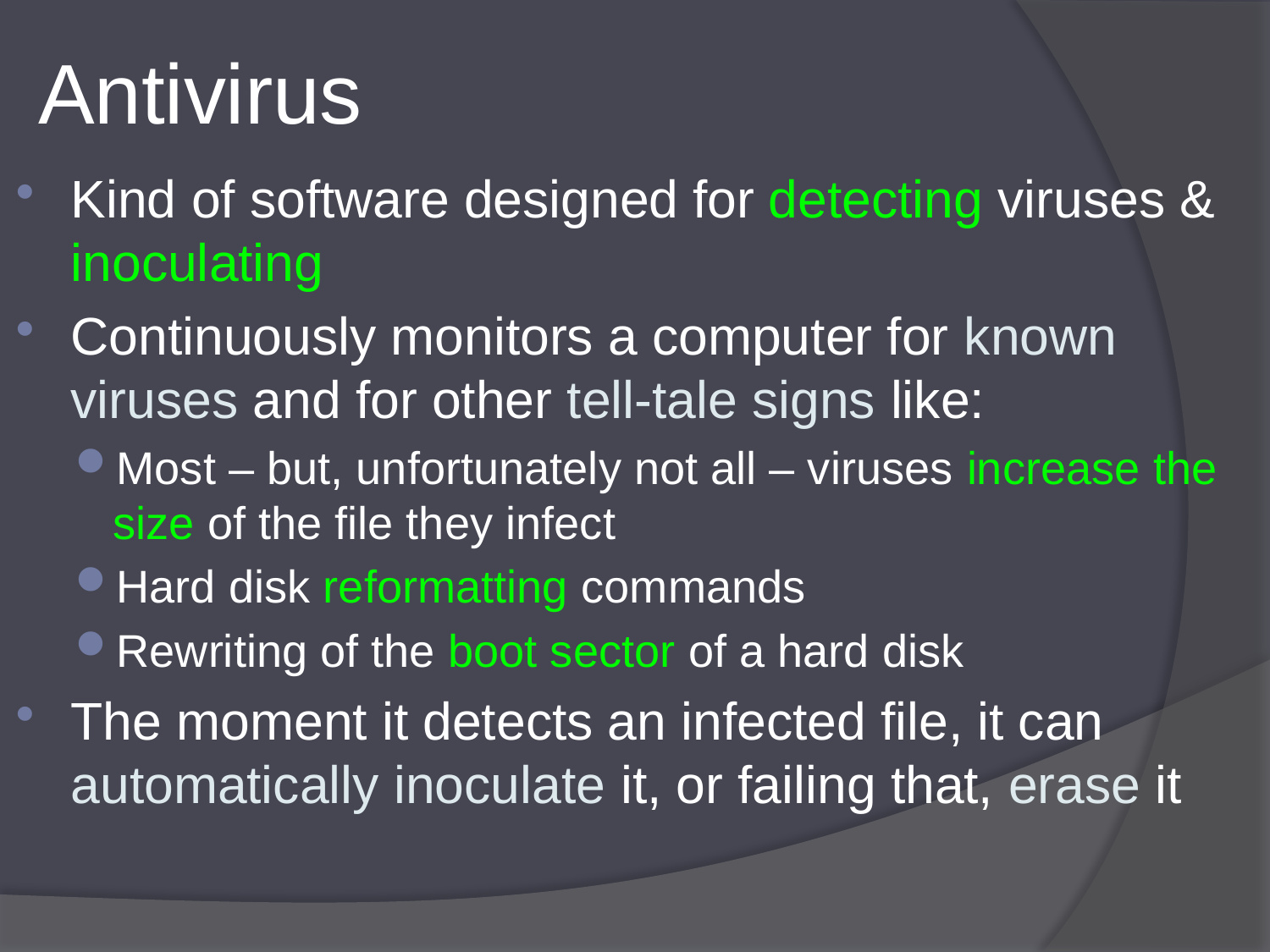

# Antivirus
Kind of software designed for detecting viruses & inoculating
Continuously monitors a computer for known viruses and for other tell-tale signs like:
Most – but, unfortunately not all – viruses increase the size of the file they infect
Hard disk reformatting commands
Rewriting of the boot sector of a hard disk
The moment it detects an infected file, it can automatically inoculate it, or failing that, erase it